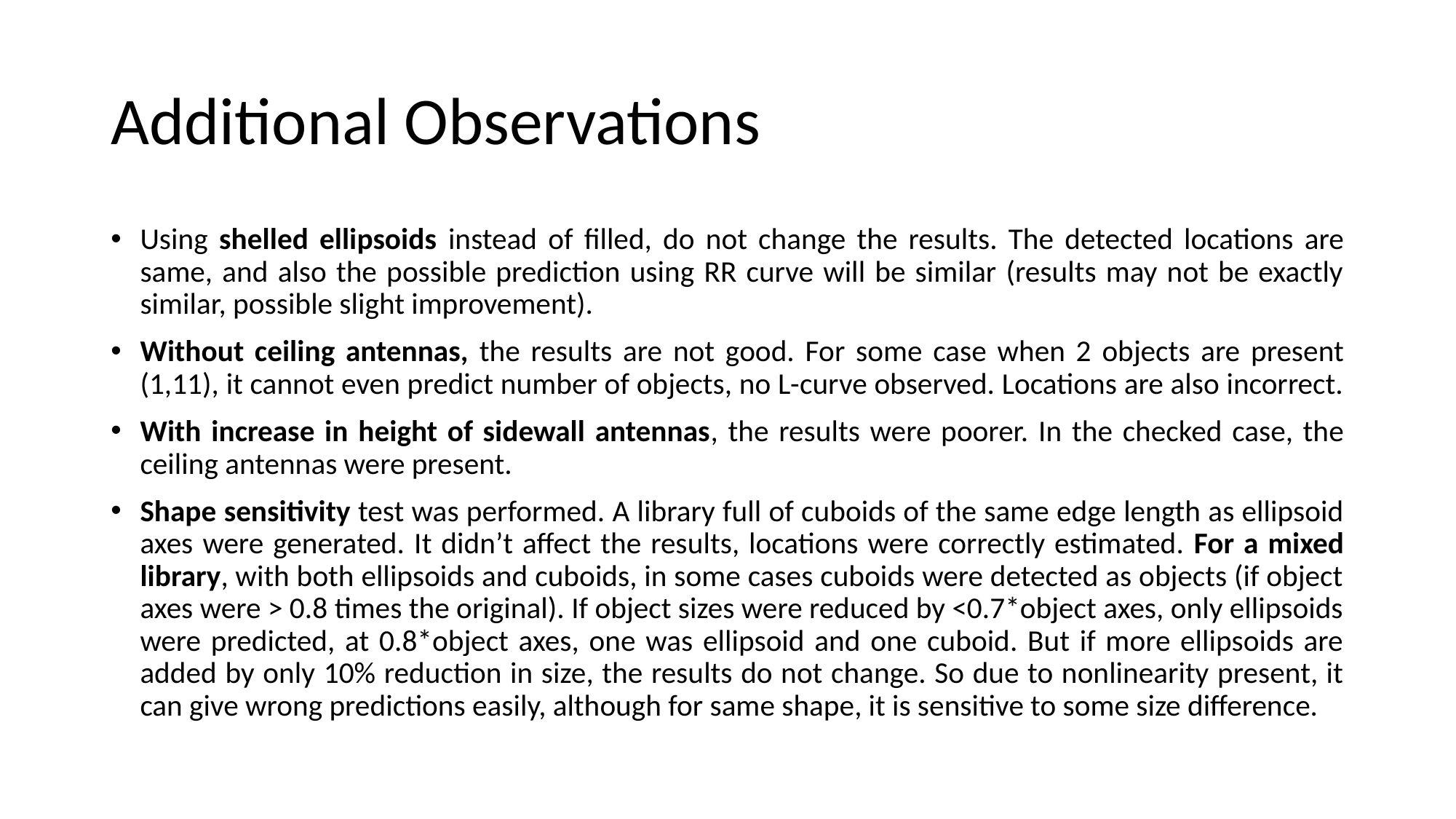

# Additional Observations
Using shelled ellipsoids instead of filled, do not change the results. The detected locations are same, and also the possible prediction using RR curve will be similar (results may not be exactly similar, possible slight improvement).
Without ceiling antennas, the results are not good. For some case when 2 objects are present (1,11), it cannot even predict number of objects, no L-curve observed. Locations are also incorrect.
With increase in height of sidewall antennas, the results were poorer. In the checked case, the ceiling antennas were present.
Shape sensitivity test was performed. A library full of cuboids of the same edge length as ellipsoid axes were generated. It didn’t affect the results, locations were correctly estimated. For a mixed library, with both ellipsoids and cuboids, in some cases cuboids were detected as objects (if object axes were > 0.8 times the original). If object sizes were reduced by <0.7*object axes, only ellipsoids were predicted, at 0.8*object axes, one was ellipsoid and one cuboid. But if more ellipsoids are added by only 10% reduction in size, the results do not change. So due to nonlinearity present, it can give wrong predictions easily, although for same shape, it is sensitive to some size difference.